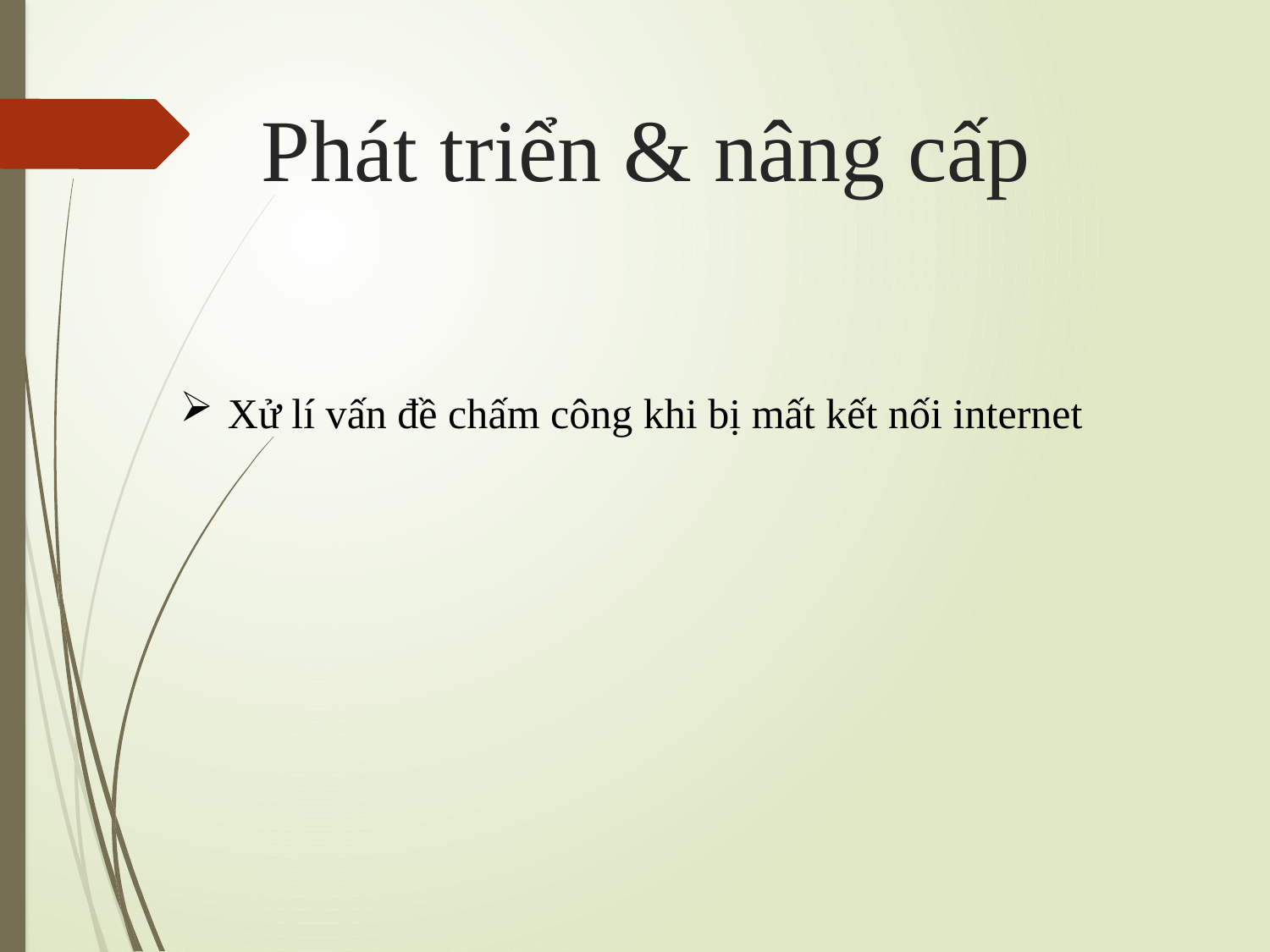

# Phát triển & nâng cấp

Xử lí vấn đề chấm công khi bị mất kết nối internet